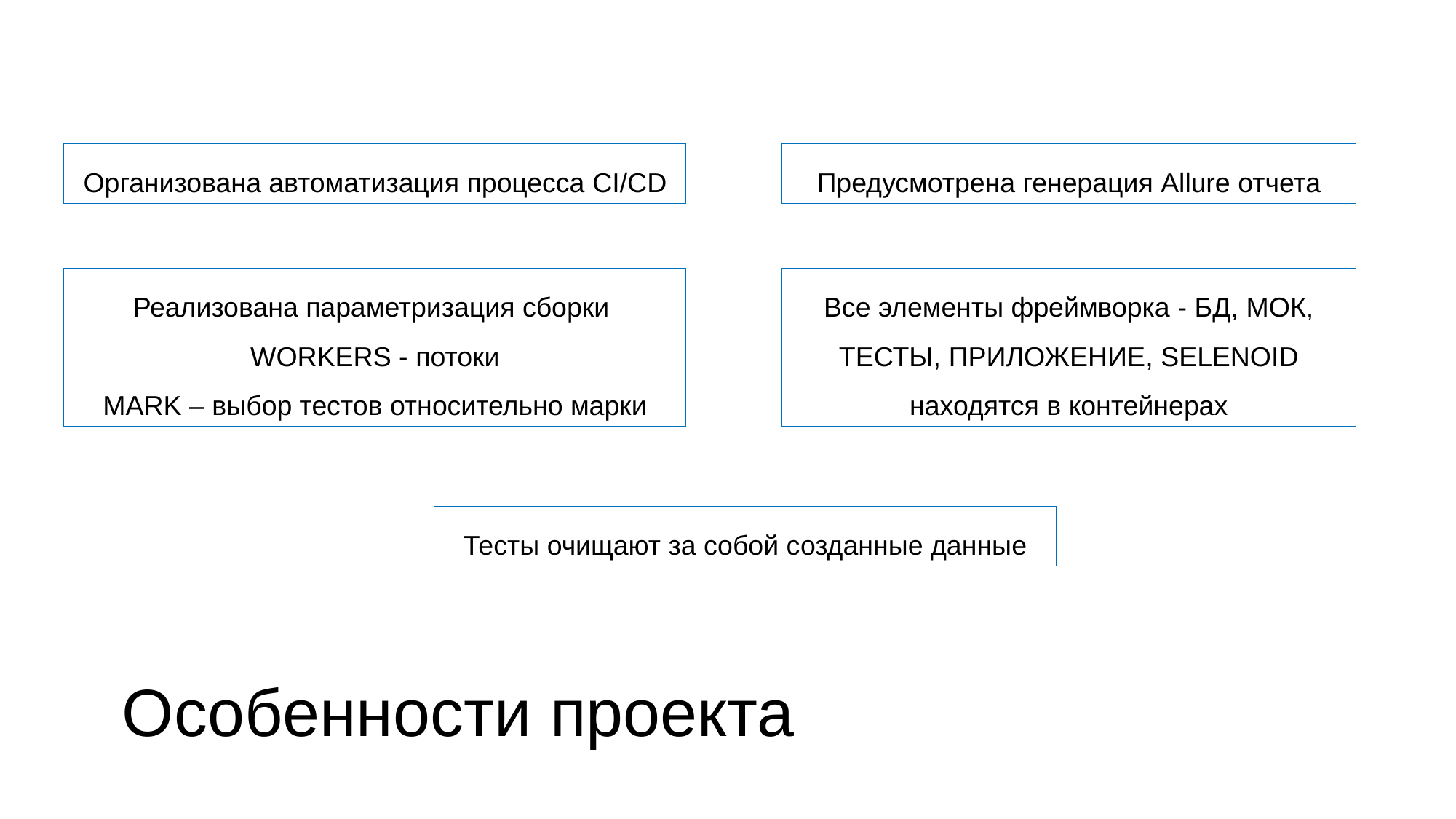

Организована автоматизация процесса CI/CD
Предусмотрена генерация Allure отчета
Реализована параметризация сборки
WORKERS - потоки
MARK – выбор тестов относительно марки
Все элементы фреймворка - БД, МОК, ТЕСТЫ, ПРИЛОЖЕНИЕ, SELENOID находятся в контейнерах
Тесты очищают за собой созданные данные
# Особенности проекта